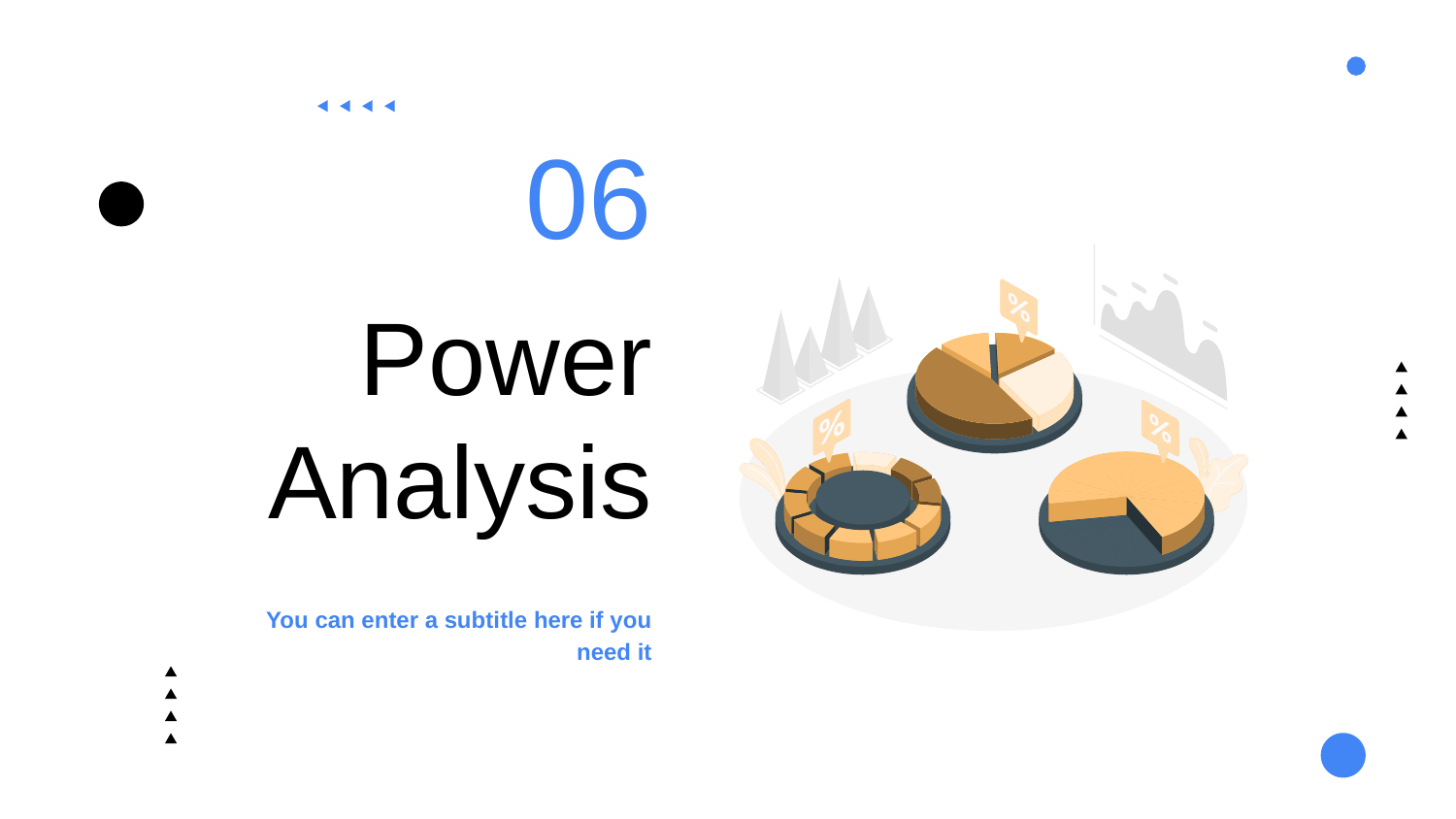

06

# Power Analysis
You can enter a subtitle here if you need it